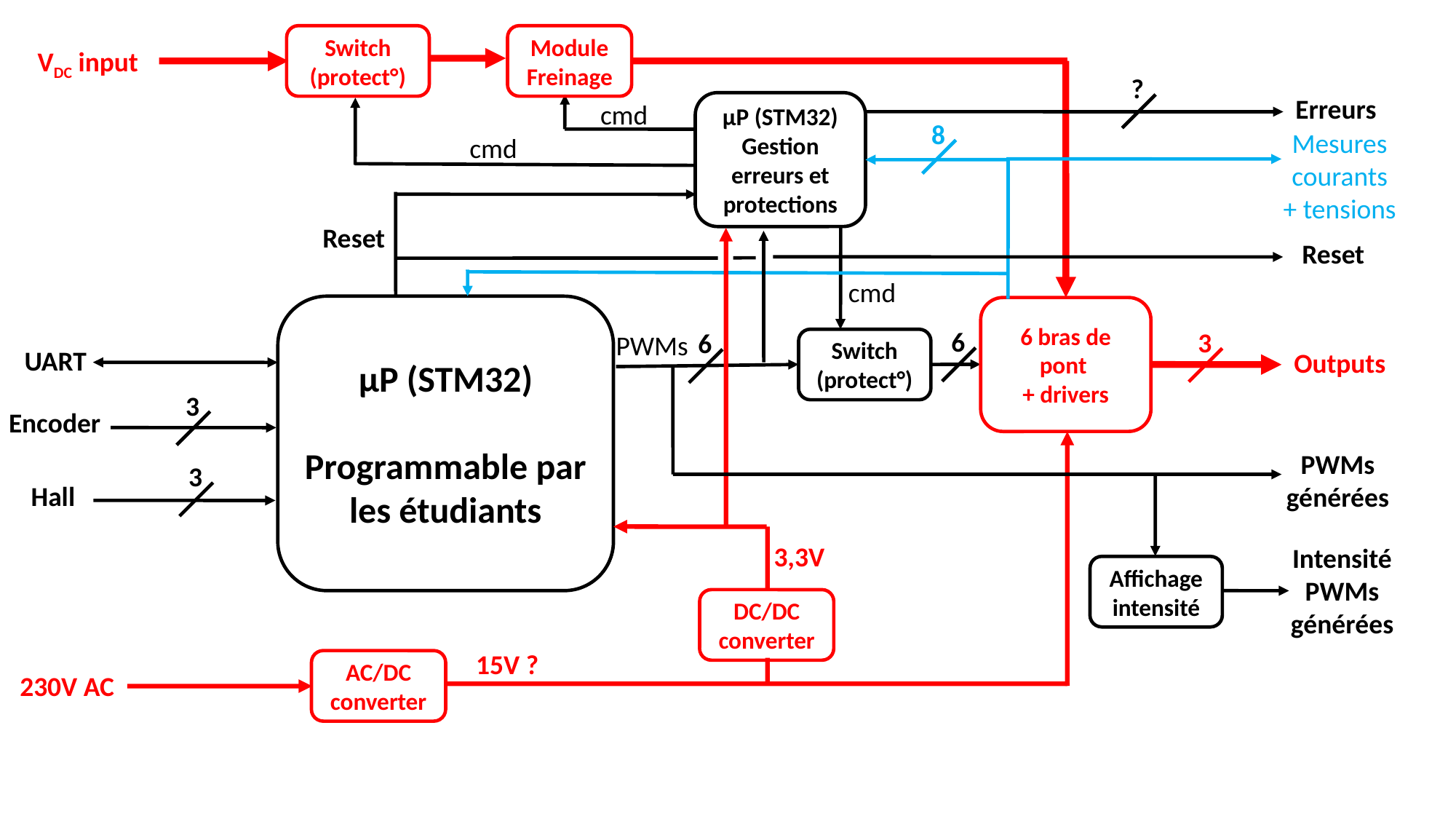

Switch
(protect°)
Module Freinage
VDC input

?
Erreurs
cmd
µP (STM32)
Gestion erreurs et protections

8
Mesures courants + tensions
cmd

Reset

Reset

cmd

µP (STM32)

Programmable par les étudiants
6 bras de pont
+ drivers
6
3
6
PWMs
Switch
(protect°)
UART
Outputs

3
Encoder

PWMs générées
3
Hall

3,3V
Intensité PWMs générées
Affichage intensité
DC/DC converter

15V ?
AC/DC converter

230V AC